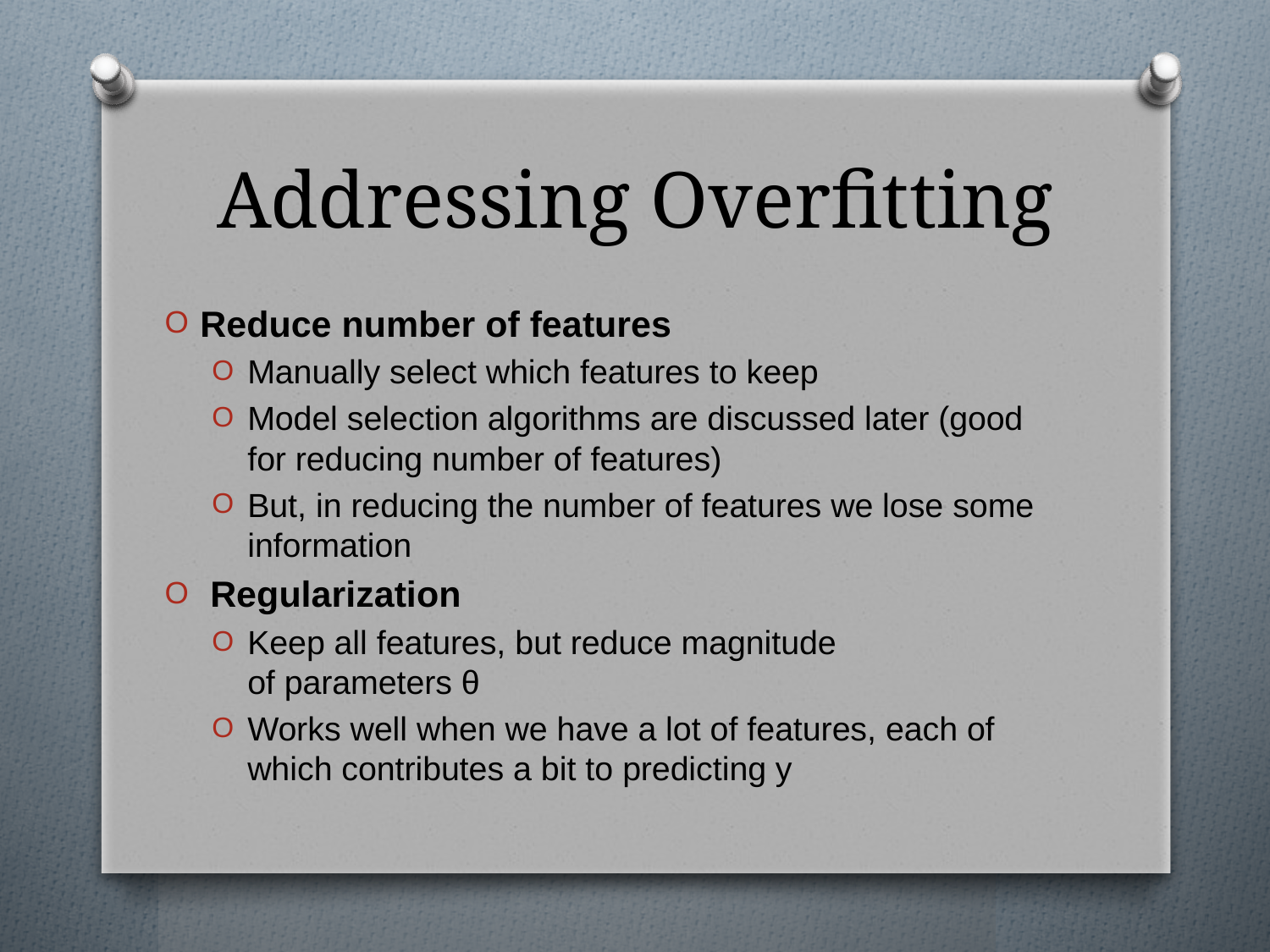

# Addressing Overfitting
Reduce number of features
Manually select which features to keep
Model selection algorithms are discussed later (good for reducing number of features)
But, in reducing the number of features we lose some information
 Regularization
Keep all features, but reduce magnitude of parameters θ
Works well when we have a lot of features, each of which contributes a bit to predicting y